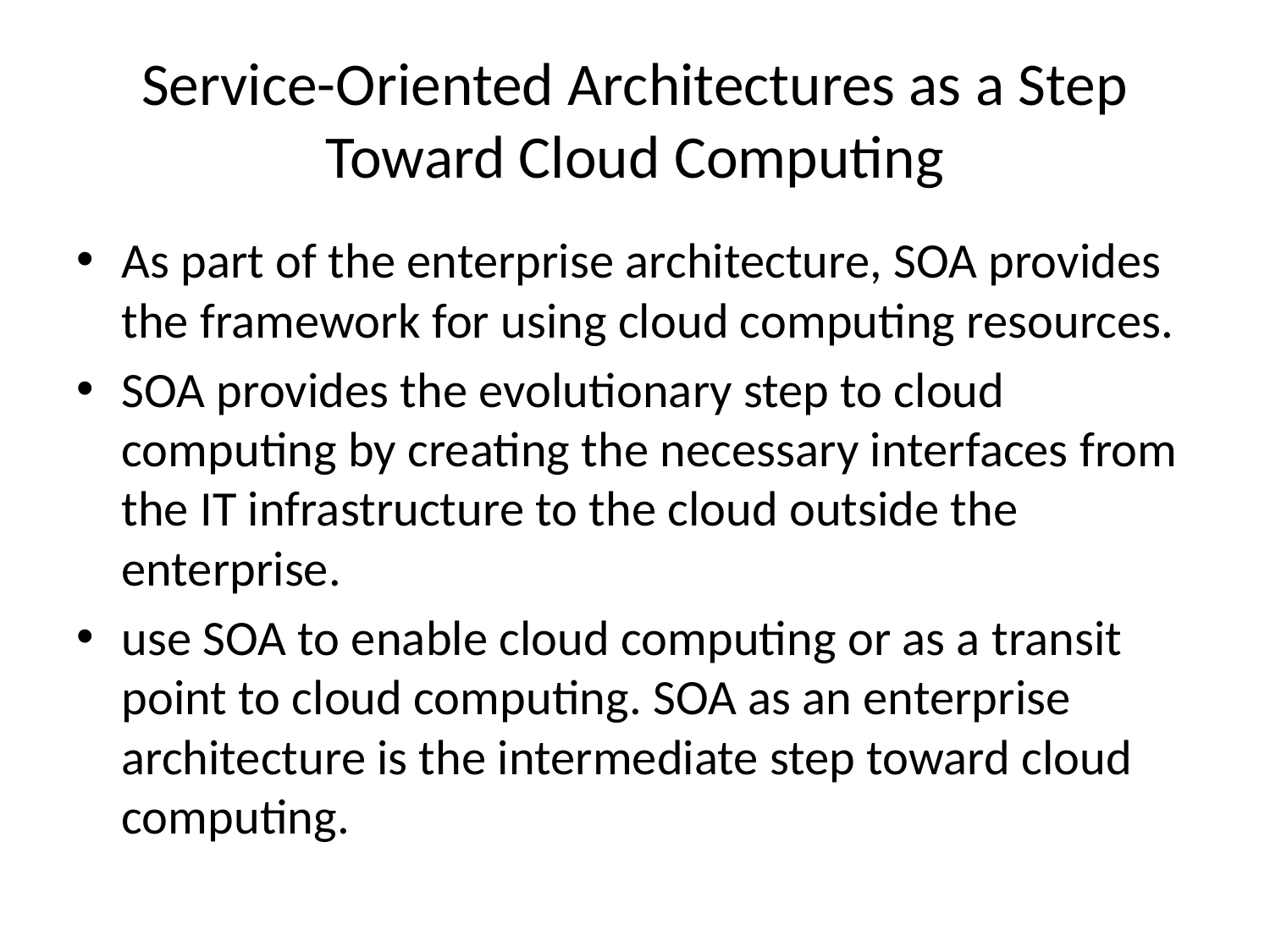

# Service-Oriented Architectures as a Step Toward Cloud Computing
As part of the enterprise architecture, SOA provides the framework for using cloud computing resources.
SOA provides the evolutionary step to cloud computing by creating the necessary interfaces from the IT infrastructure to the cloud outside the enterprise.
use SOA to enable cloud computing or as a transit point to cloud computing. SOA as an enterprise architecture is the intermediate step toward cloud computing.